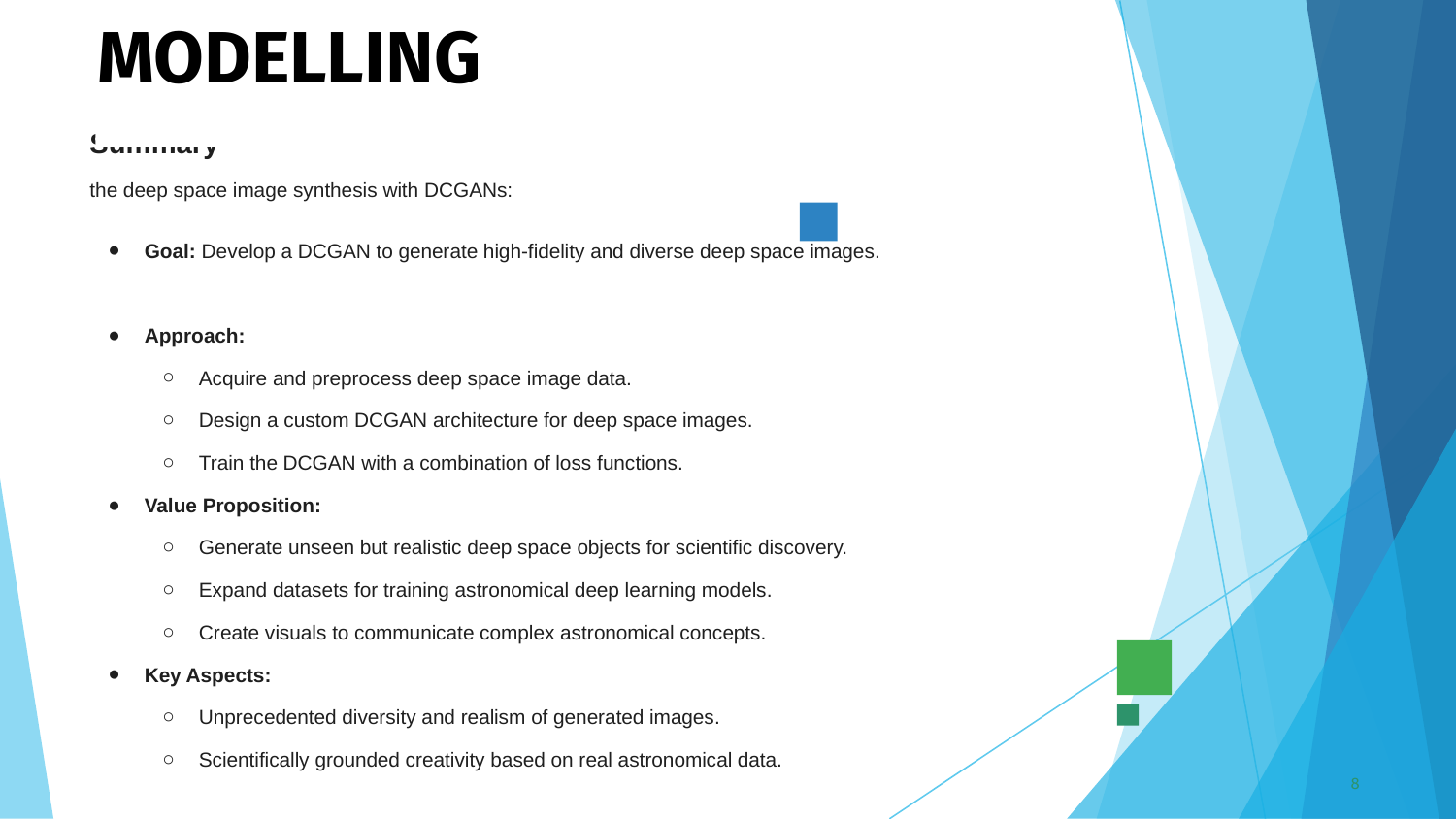

# MODELLING
Summary
the deep space image synthesis with DCGANs:
Goal: Develop a DCGAN to generate high-fidelity and diverse deep space images.
Approach:
Acquire and preprocess deep space image data.
Design a custom DCGAN architecture for deep space images.
Train the DCGAN with a combination of loss functions.
Value Proposition:
Generate unseen but realistic deep space objects for scientific discovery.
Expand datasets for training astronomical deep learning models.
Create visuals to communicate complex astronomical concepts.
Key Aspects:
Unprecedented diversity and realism of generated images.
Scientifically grounded creativity based on real astronomical data.

8